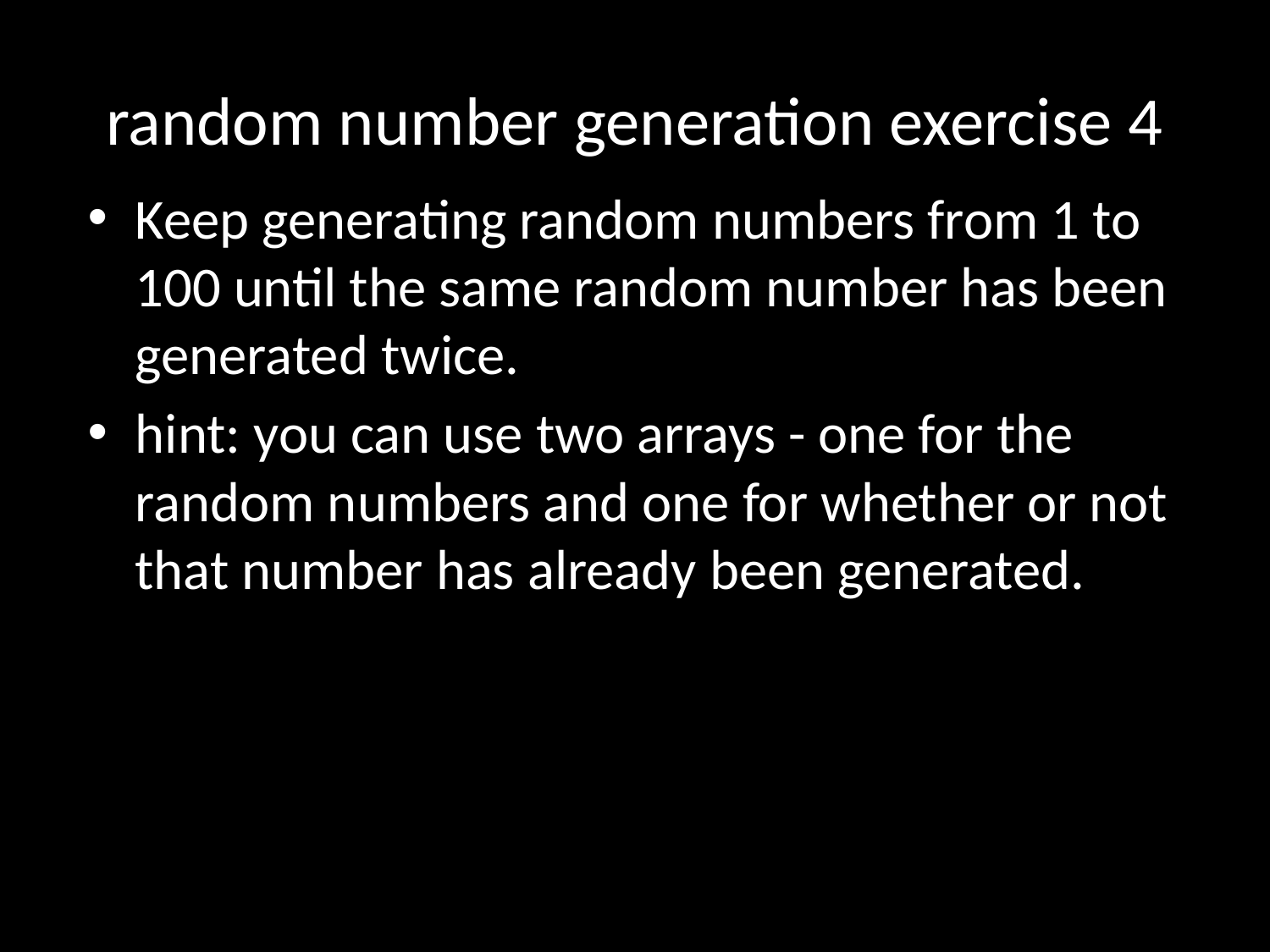

# random number generation exercise 4
Keep generating random numbers from 1 to 100 until the same random number has been generated twice.
hint: you can use two arrays - one for the random numbers and one for whether or not that number has already been generated.